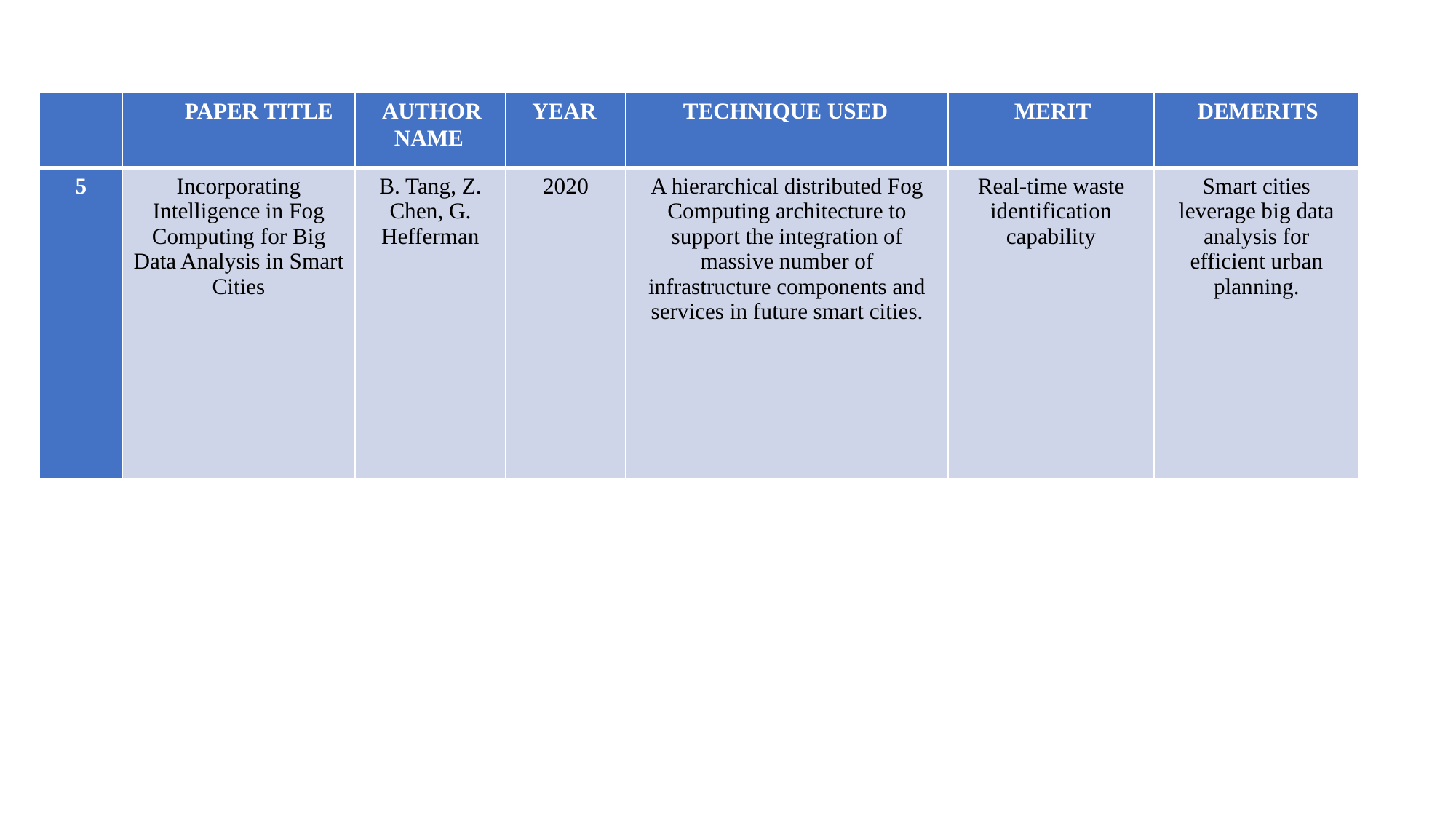

|  | PAPER TITLE | AUTHOR NAME | YEAR | TECHNIQUE USED | MERIT | DEMERITS |
| --- | --- | --- | --- | --- | --- | --- |
| 5 | Incorporating Intelligence in Fog Computing for Big Data Analysis in Smart Cities | B. Tang, Z. Chen, G. Hefferman | 2020 | A hierarchical distributed Fog Computing architecture to support the integration of massive number of infrastructure components and services in future smart cities. | Real-time waste identification capability | Smart cities leverage big data analysis for efficient urban planning. |